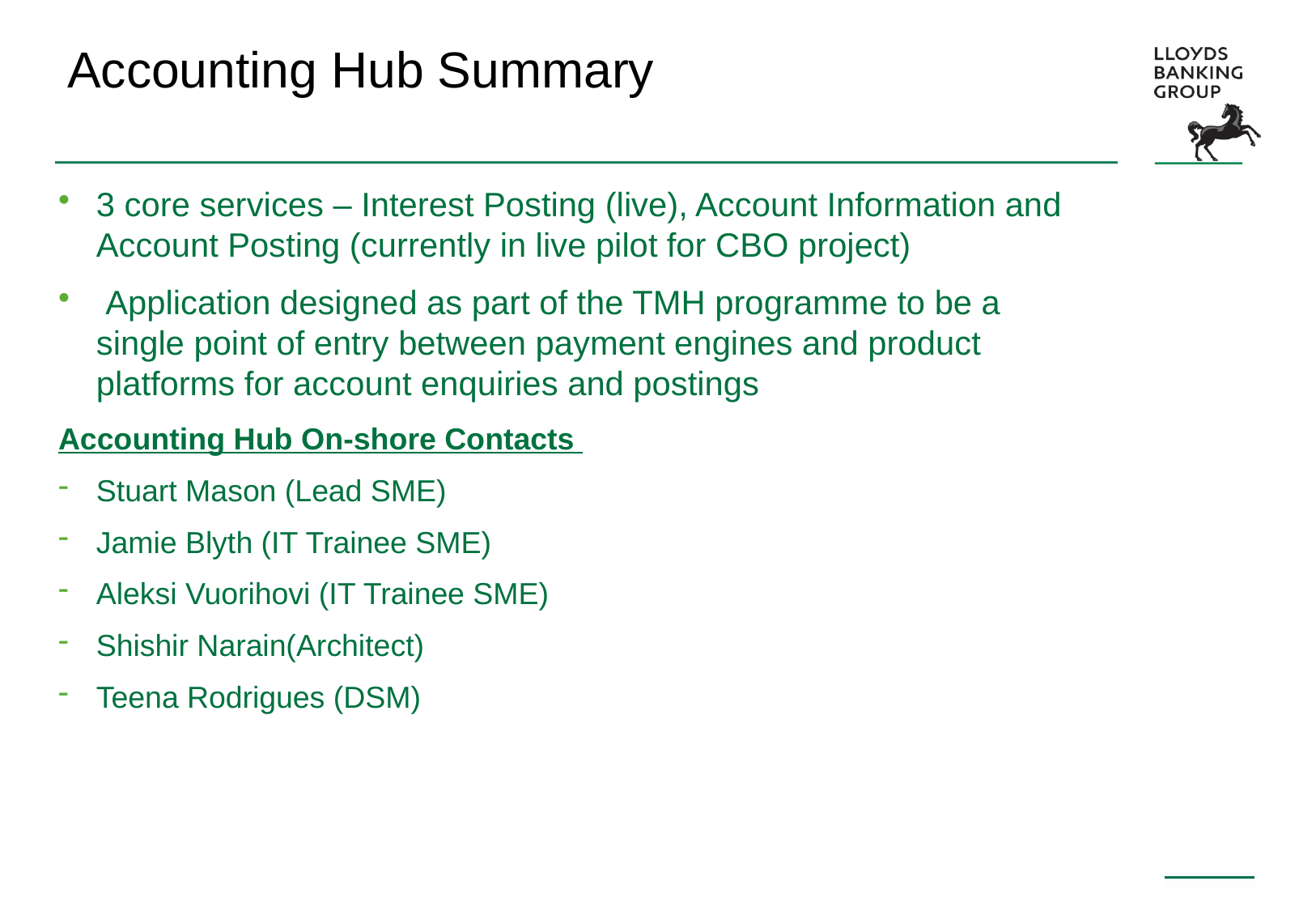

# Accounting Hub Summary
3 core services – Interest Posting (live), Account Information and Account Posting (currently in live pilot for CBO project)
 Application designed as part of the TMH programme to be a single point of entry between payment engines and product platforms for account enquiries and postings
Accounting Hub On-shore Contacts
Stuart Mason (Lead SME)
Jamie Blyth (IT Trainee SME)
Aleksi Vuorihovi (IT Trainee SME)
Shishir Narain(Architect)
Teena Rodrigues (DSM)